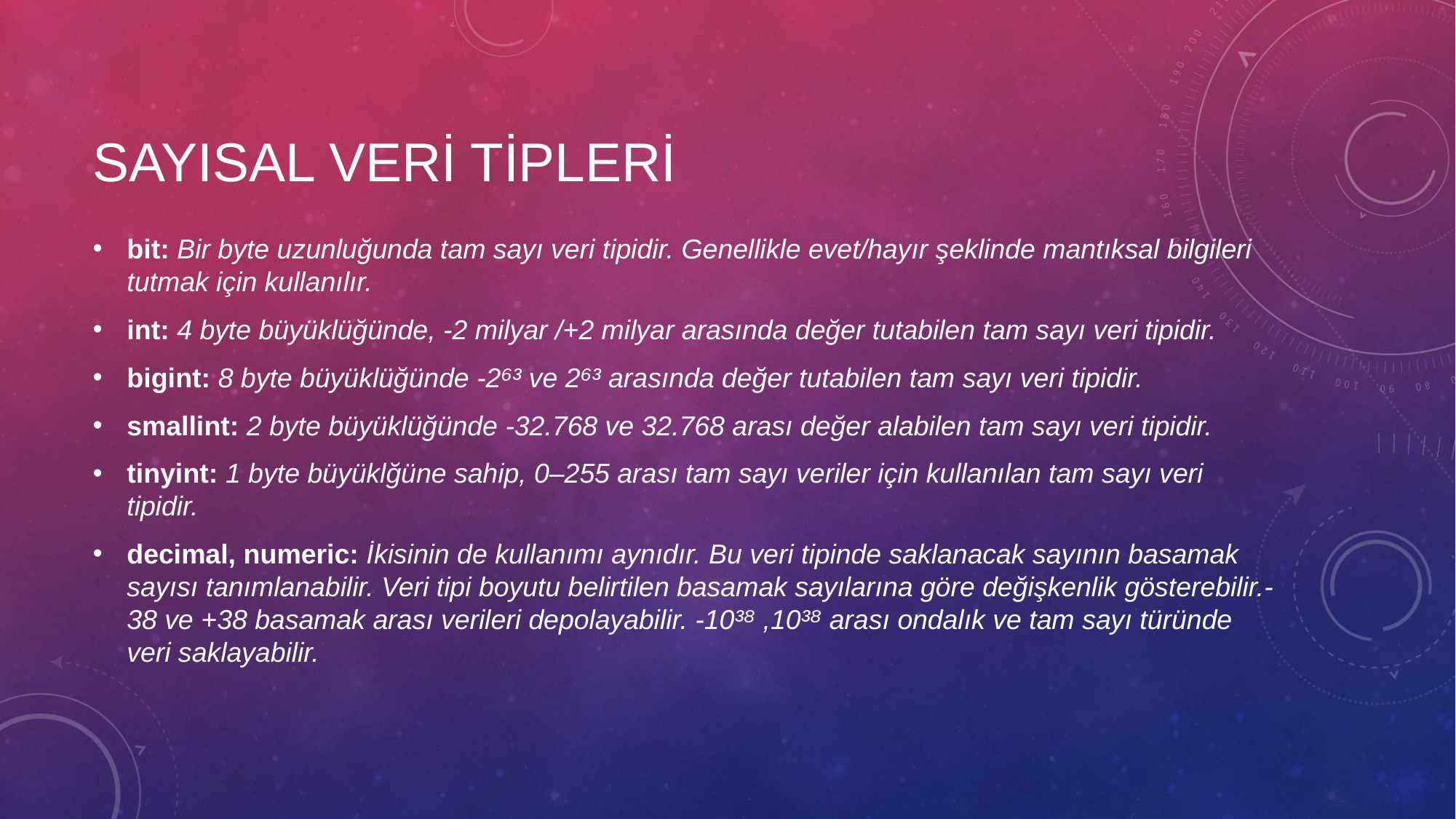

# Sayısal Veri Tipleri
bit: Bir byte uzunluğunda tam sayı veri tipidir. Genellikle evet/hayır şeklinde mantıksal bilgileri tutmak için kullanılır.
int: 4 byte büyüklüğünde, -2 milyar /+2 milyar arasında değer tutabilen tam sayı veri tipidir.
bigint: 8 byte büyüklüğünde -2⁶³ ve 2⁶³ arasında değer tutabilen tam sayı veri tipidir.
smallint: 2 byte büyüklüğünde -32.768 ve 32.768 arası değer alabilen tam sayı veri tipidir.
tinyint: 1 byte büyüklğüne sahip, 0–255 arası tam sayı veriler için kullanılan tam sayı veri tipidir.
decimal, numeric: İkisinin de kullanımı aynıdır. Bu veri tipinde saklanacak sayının basamak sayısı tanımlanabilir. Veri tipi boyutu belirtilen basamak sayılarına göre değişkenlik gösterebilir.-38 ve +38 basamak arası verileri depolayabilir. -10³⁸ ,10³⁸ arası ondalık ve tam sayı türünde veri saklayabilir.